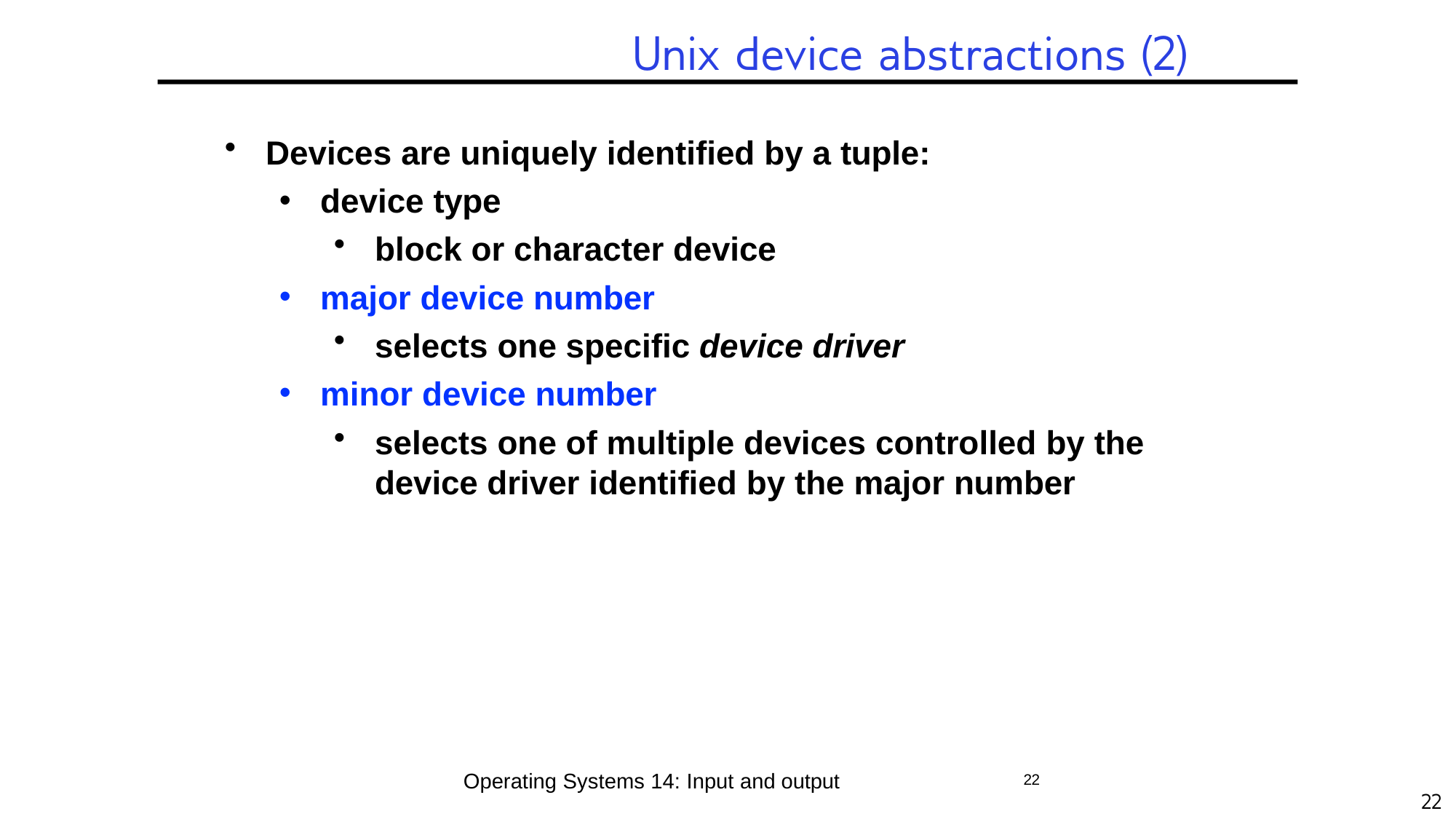

# Unix device abstractions (2)
Devices are uniquely identified by a tuple:
device type
block or character device
major device number
selects one specific device driver
minor device number
selects one of multiple devices controlled by the device driver identified by the major number
Operating Systems 14: Input and output
22